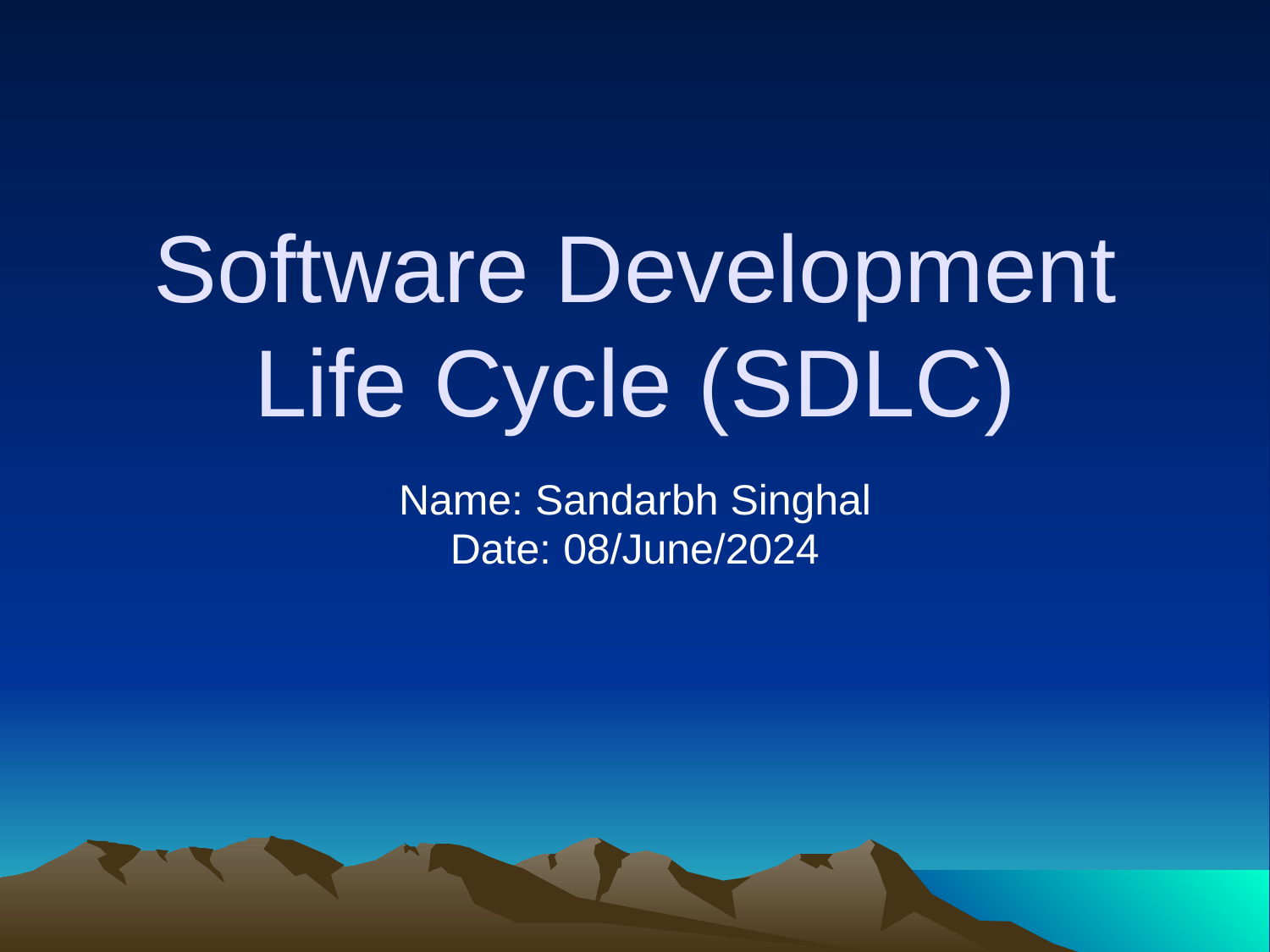

# Software Development Life Cycle (SDLC)
Name: Sandarbh Singhal
Date: 08/June/2024